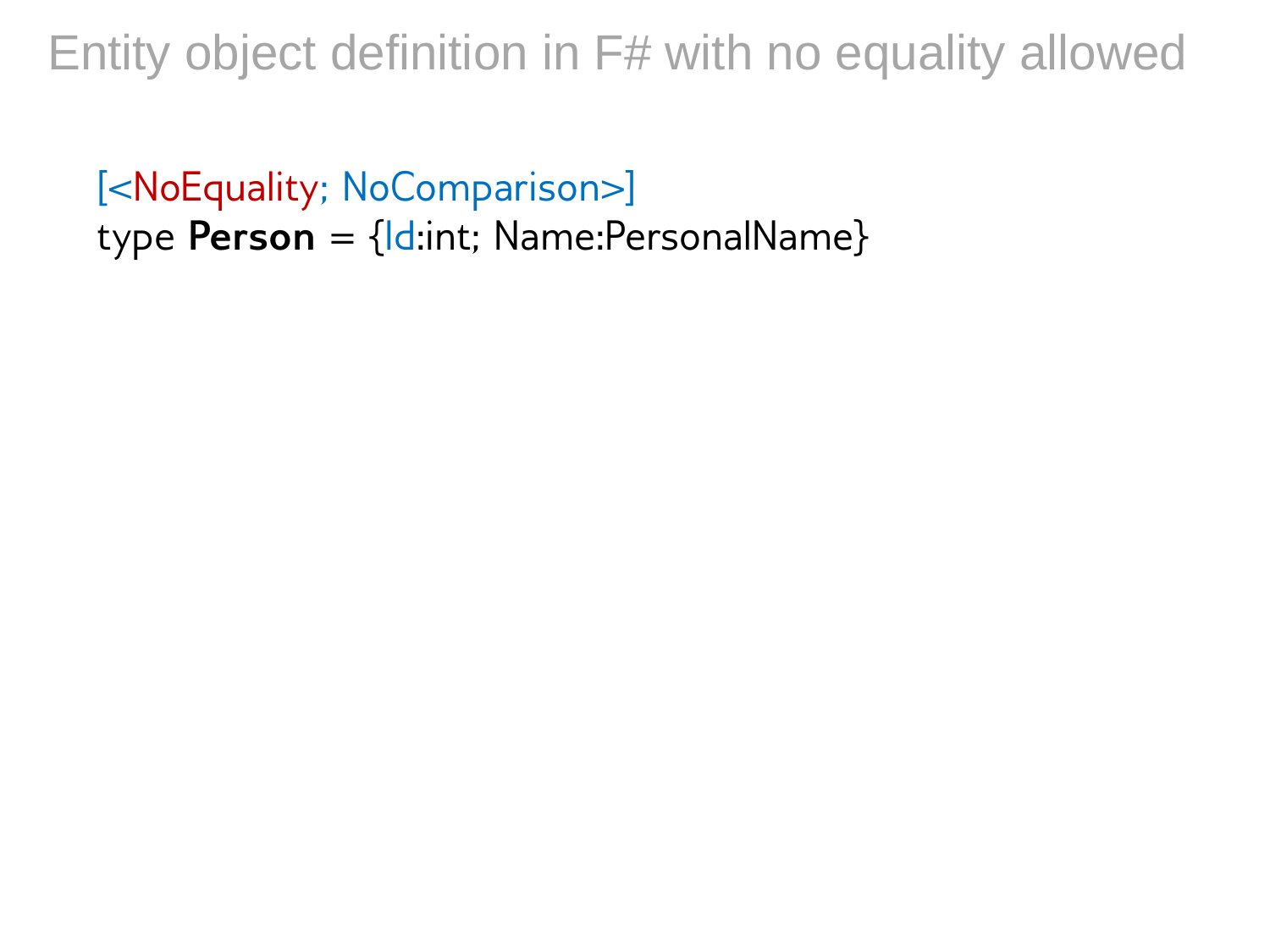

# Entity object definition in F# with no equality allowed
[<CustomEquality; NoComparison>]
type Person = {Id:int; Name:PersonalName}
[<NoEquality; NoComparison>]